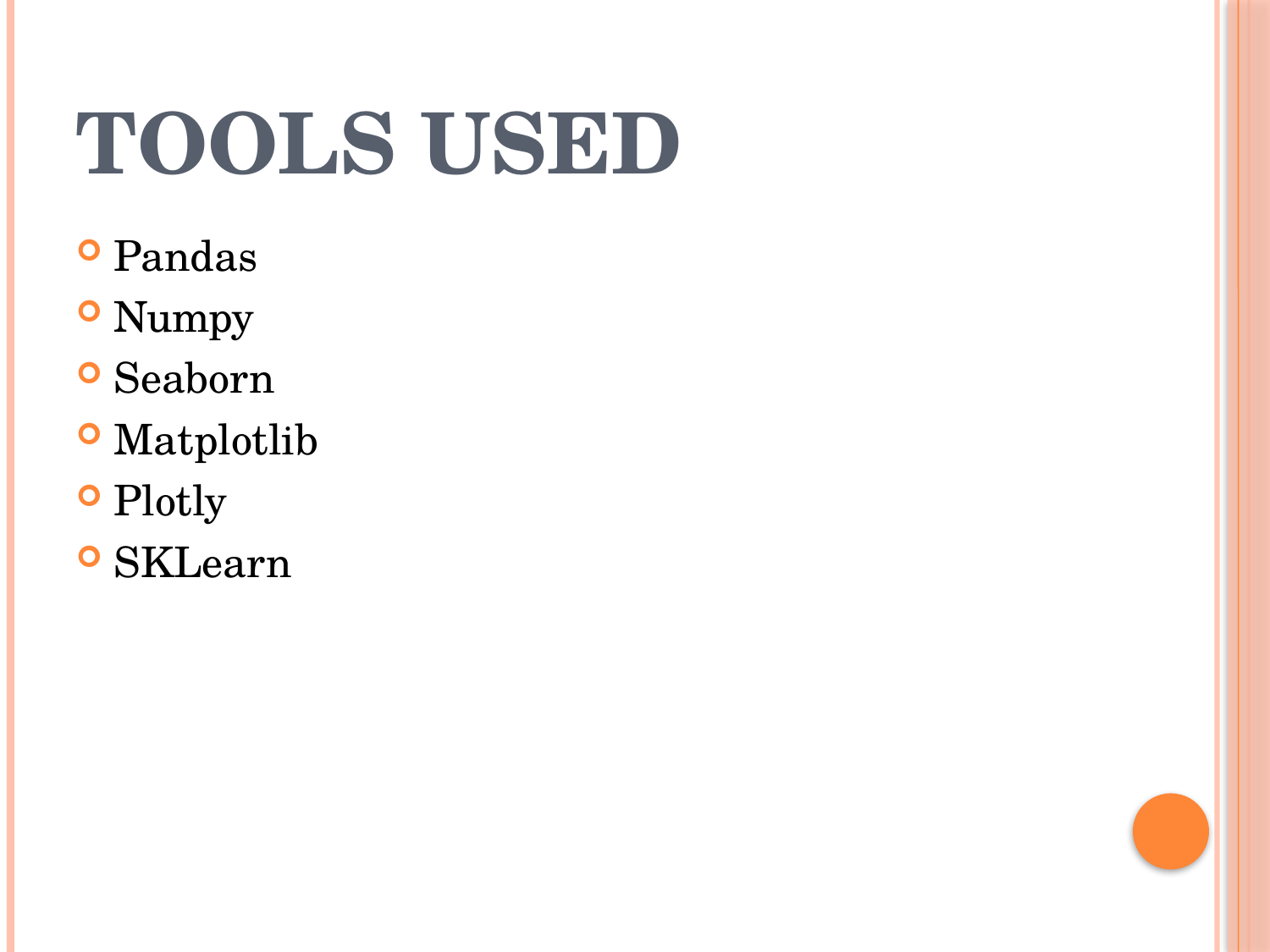

# Tools Used
Pandas
Numpy
Seaborn
Matplotlib
Plotly
SKLearn